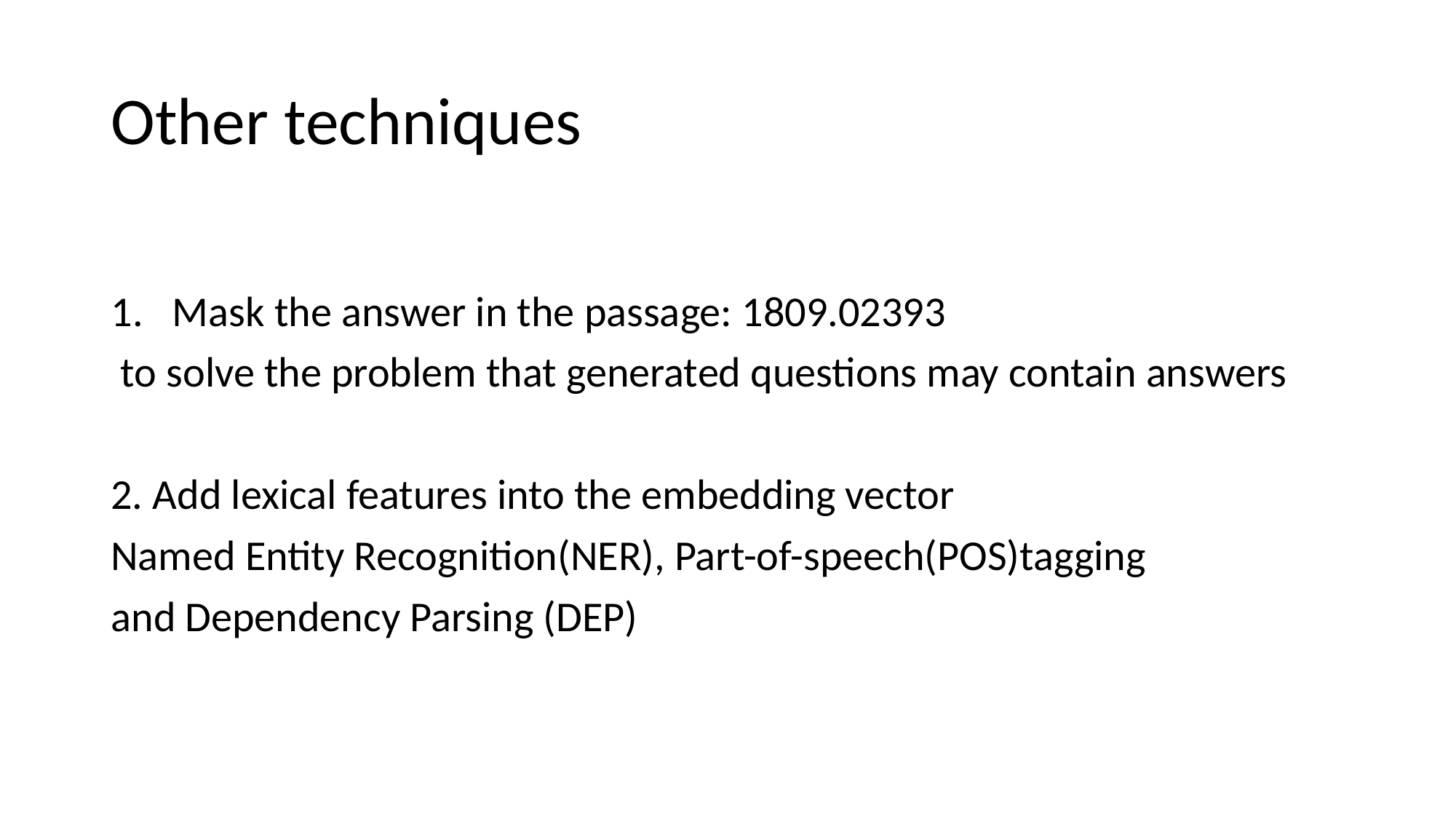

# Other techniques

Mask the answer in the passage: 1809.02393
 to solve the problem that generated questions may contain answers

2. Add lexical features into the embedding vector
Named Entity Recognition(NER), Part-of-speech(POS)tagging
and Dependency Parsing (DEP)